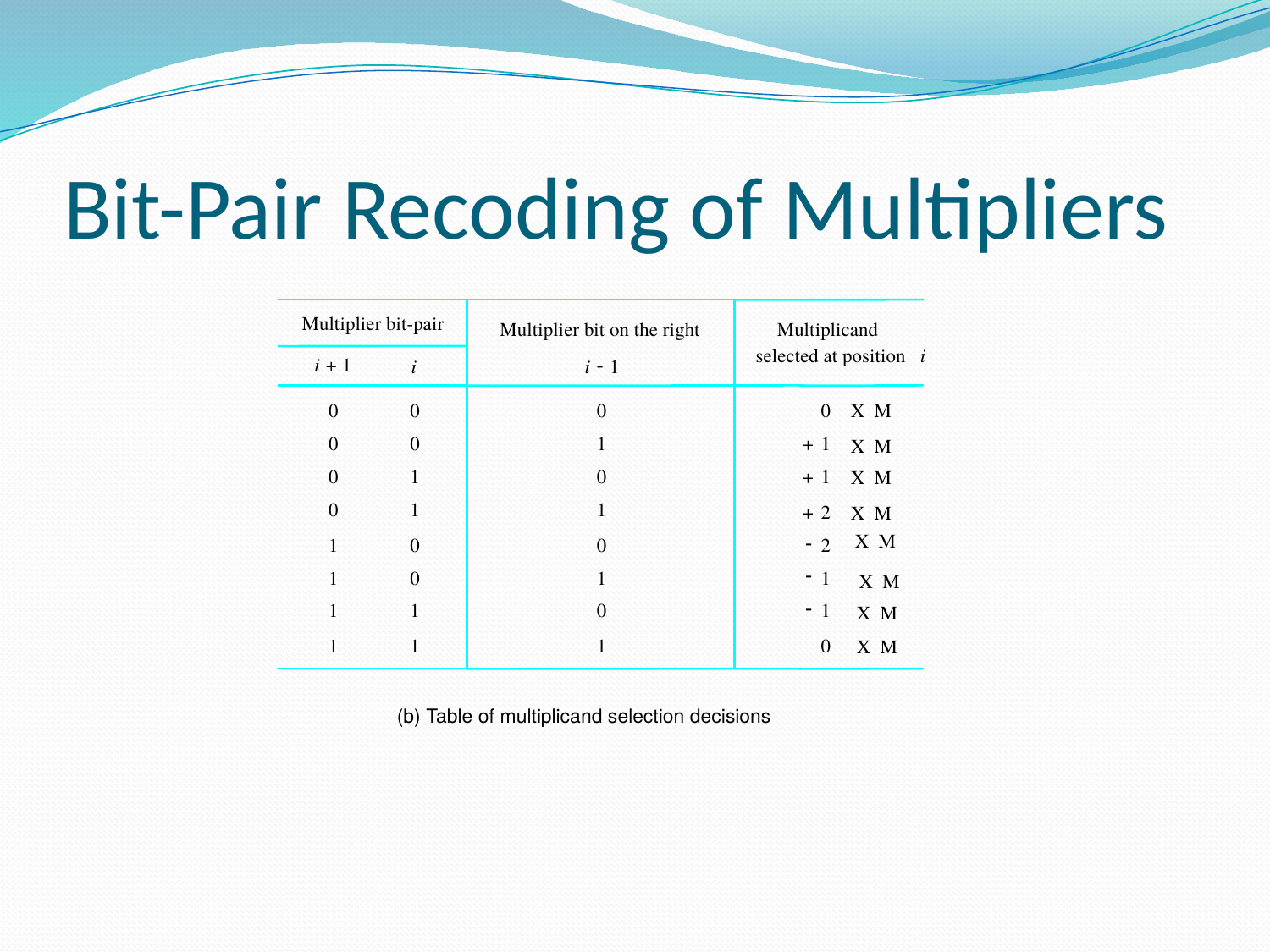

# Bit-Pair Recoding of Multipliers

Multiplier bit-pair
Multiplier bit on the right
Multiplicand
selected at position
i

i
+
1
−
i
i
1

0
0
0
0
X  M
0
0
1
+
1
X  M
0
1
0
+
1
X  M
0
1
1
+
2
X  M
X  M
−
1
0
0
2
−
1
0
1
1
X  M
−
1
1
0
1
X  M
1
1
1
0
X  M

(b) Table of multiplicand selection decisions